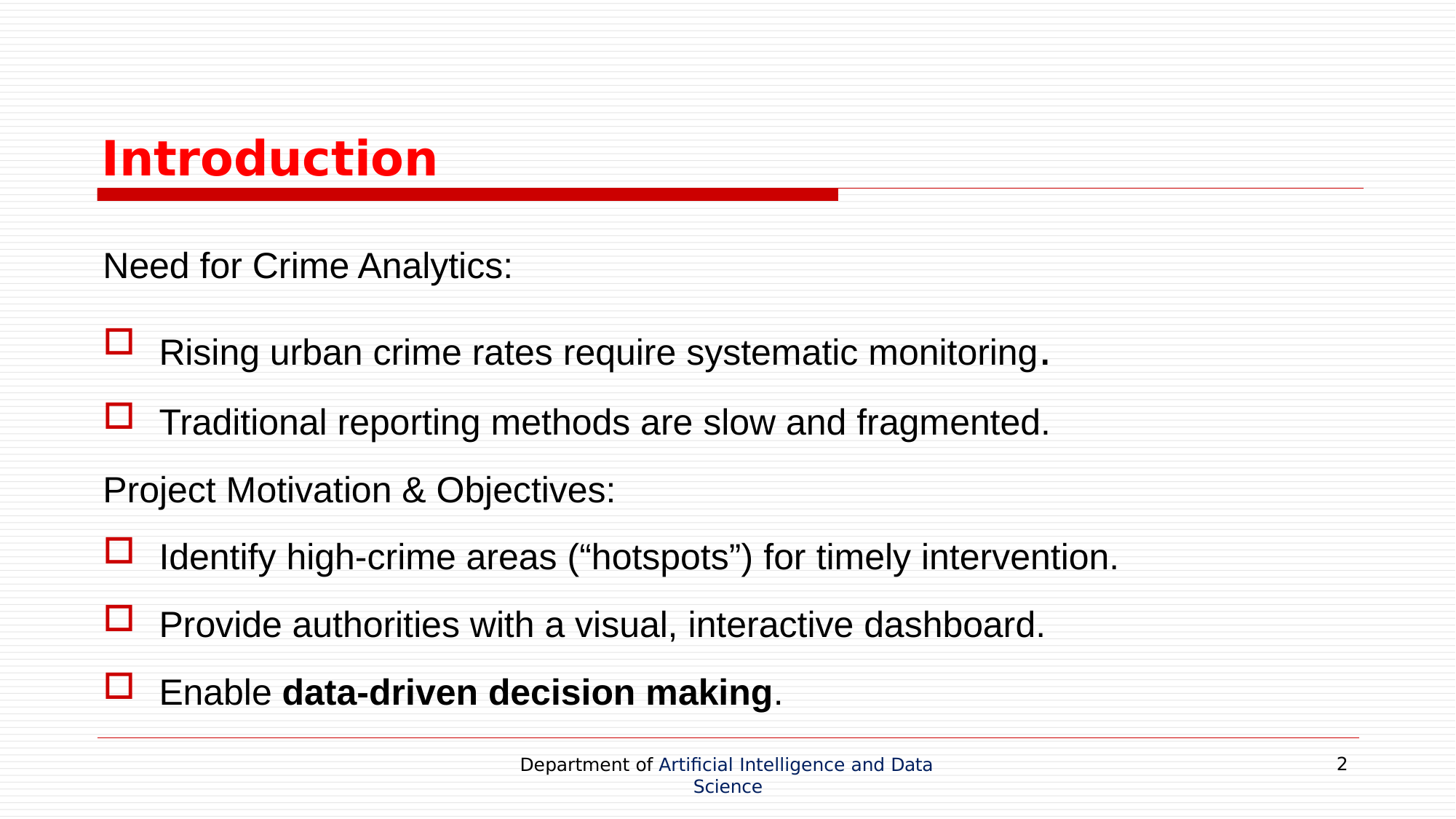

# Introduction
Need for Crime Analytics:
Rising urban crime rates require systematic monitoring.
Traditional reporting methods are slow and fragmented.
Project Motivation & Objectives:
Identify high-crime areas (“hotspots”) for timely intervention.
Provide authorities with a visual, interactive dashboard.
Enable data-driven decision making.
Department of Artificial Intelligence and Data Science
2